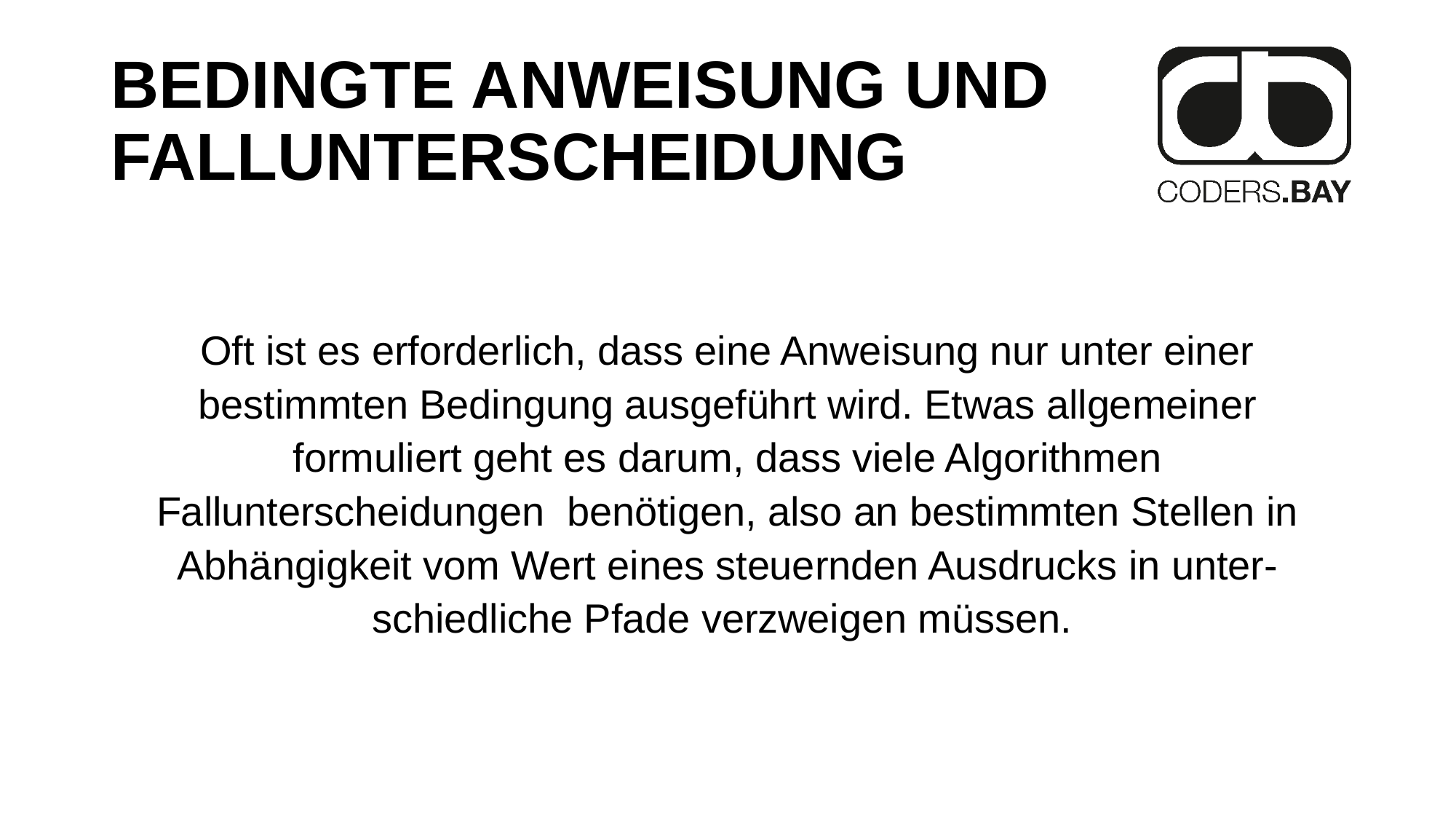

# Bedingte Anweisung und Fallunterscheidung
Oft ist es erforderlich, dass eine Anweisung nur unter einer bestimmten Bedingung ausgeführt wird. Etwas allgemeiner formuliert geht es darum, dass viele Algorithmen Fallunterscheidungen  benötigen, also an bestimmten Stellen in Abhängigkeit vom Wert eines steuernden Ausdrucks in unter- schiedliche Pfade verzweigen müssen.